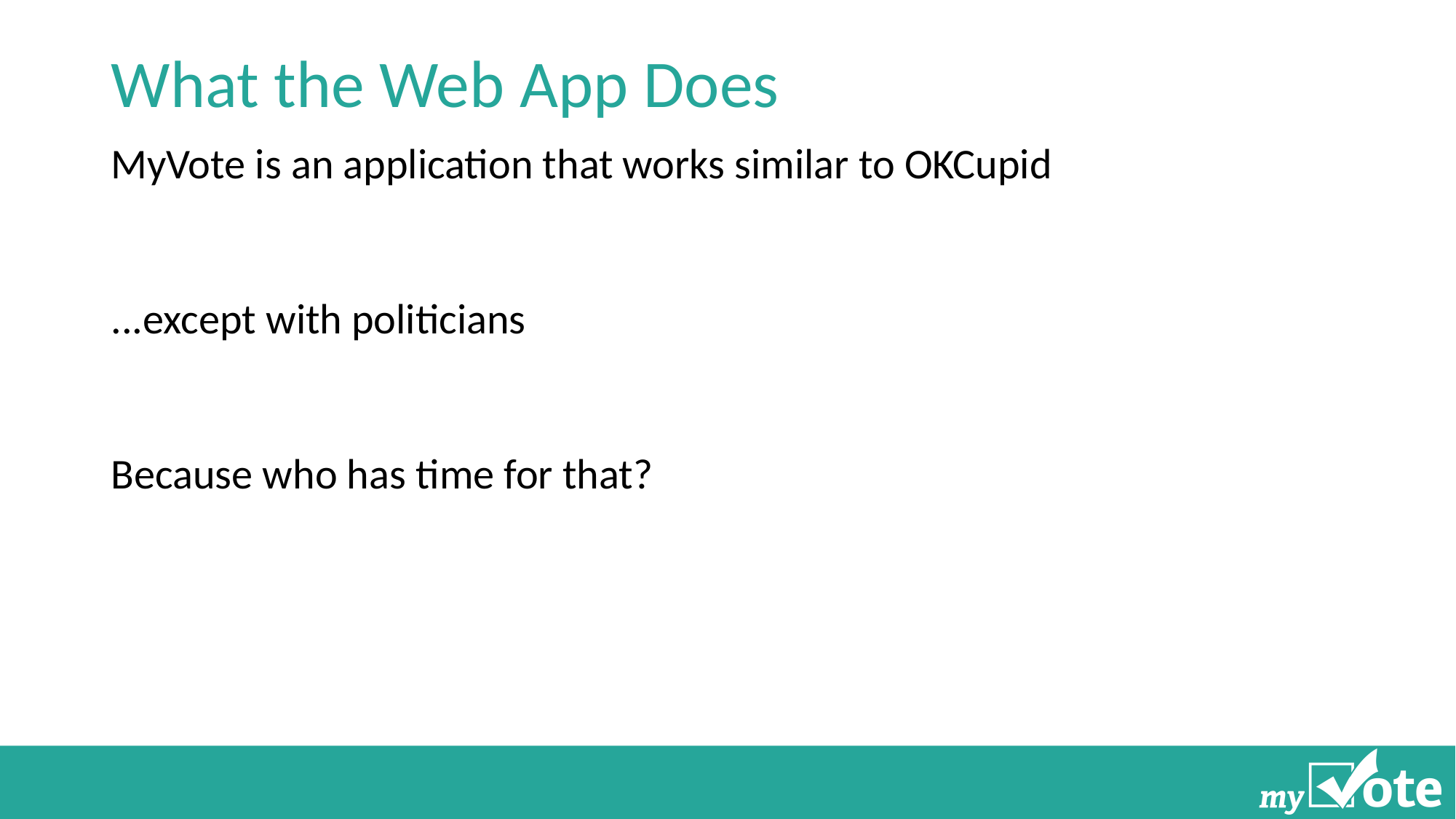

# What the Web App Does
MyVote is an application that works similar to OKCupid
...except with politicians
Because who has time for that?